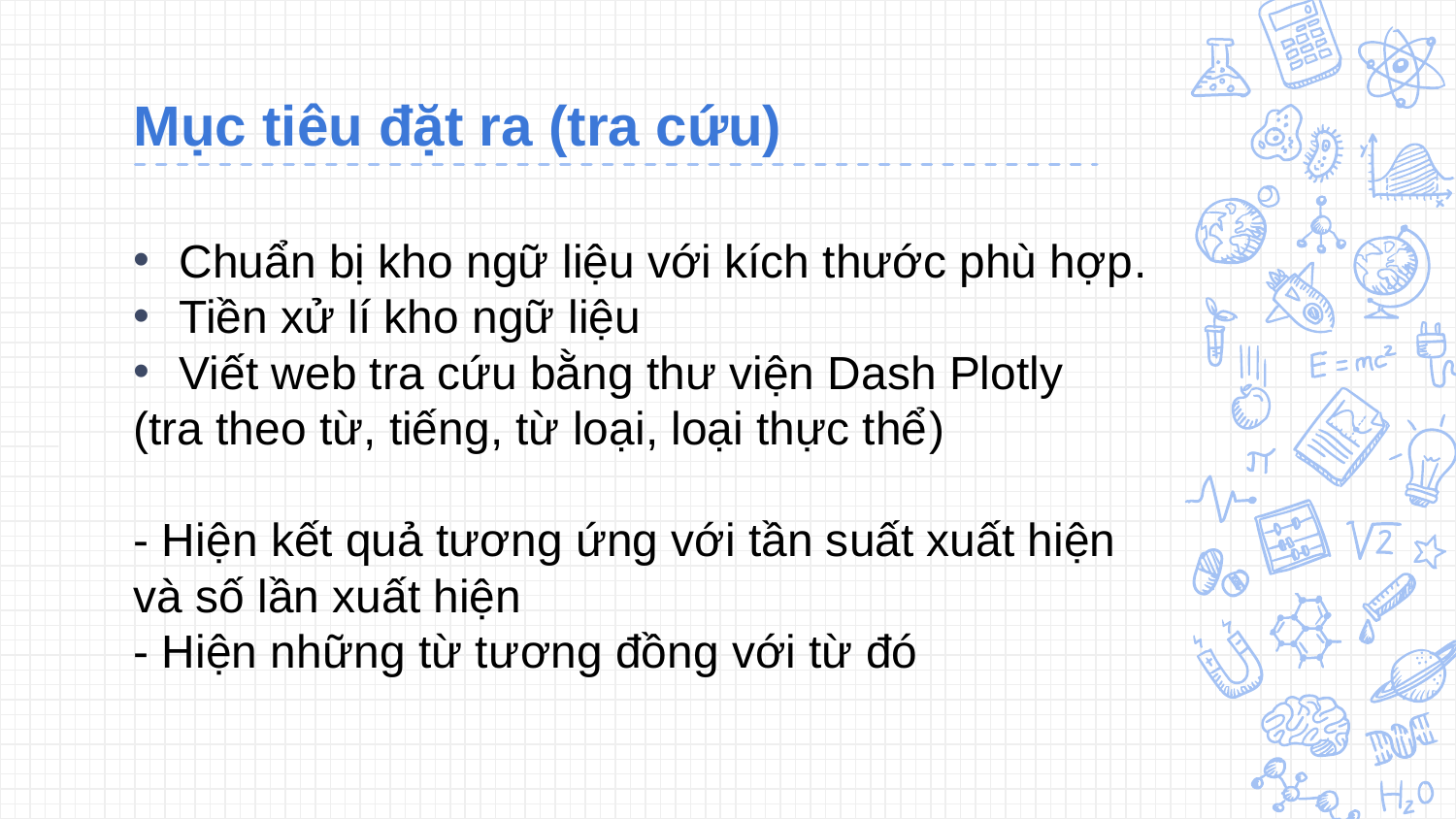

# Mục tiêu đặt ra (tra cứu)
Chuẩn bị kho ngữ liệu với kích thước phù hợp.
Tiền xử lí kho ngữ liệu
Viết web tra cứu bằng thư viện Dash Plotly
(tra theo từ, tiếng, từ loại, loại thực thể)

- Hiện kết quả tương ứng với tần suất xuất hiện và số lần xuất hiện
- Hiện những từ tương đồng với từ đó